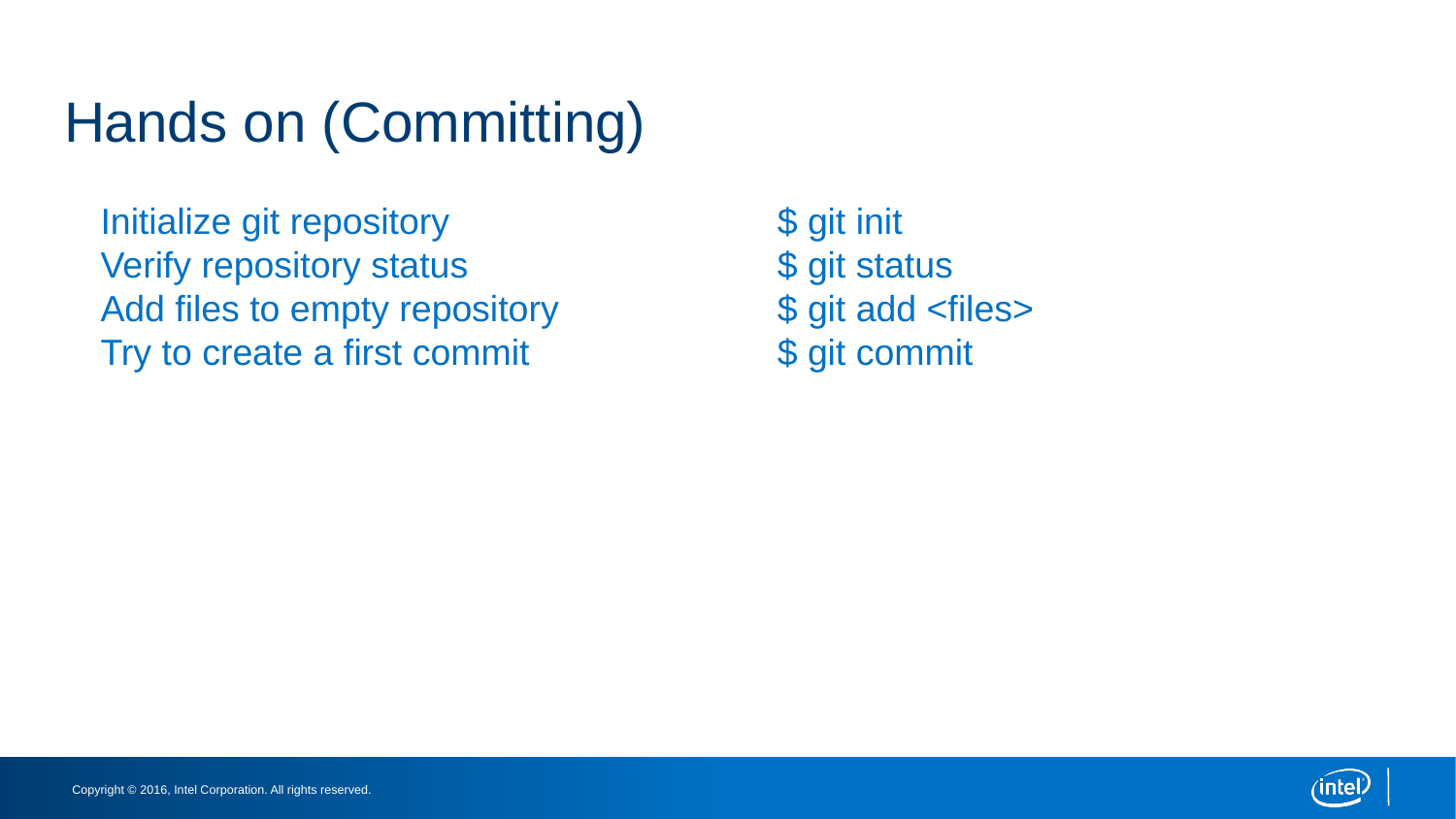

# Hands on (Committing)
Initialize git repository
Verify repository status
Add files to empty repository
Try to create a first commit
$ git init
$ git status
$ git add <files>
$ git commit